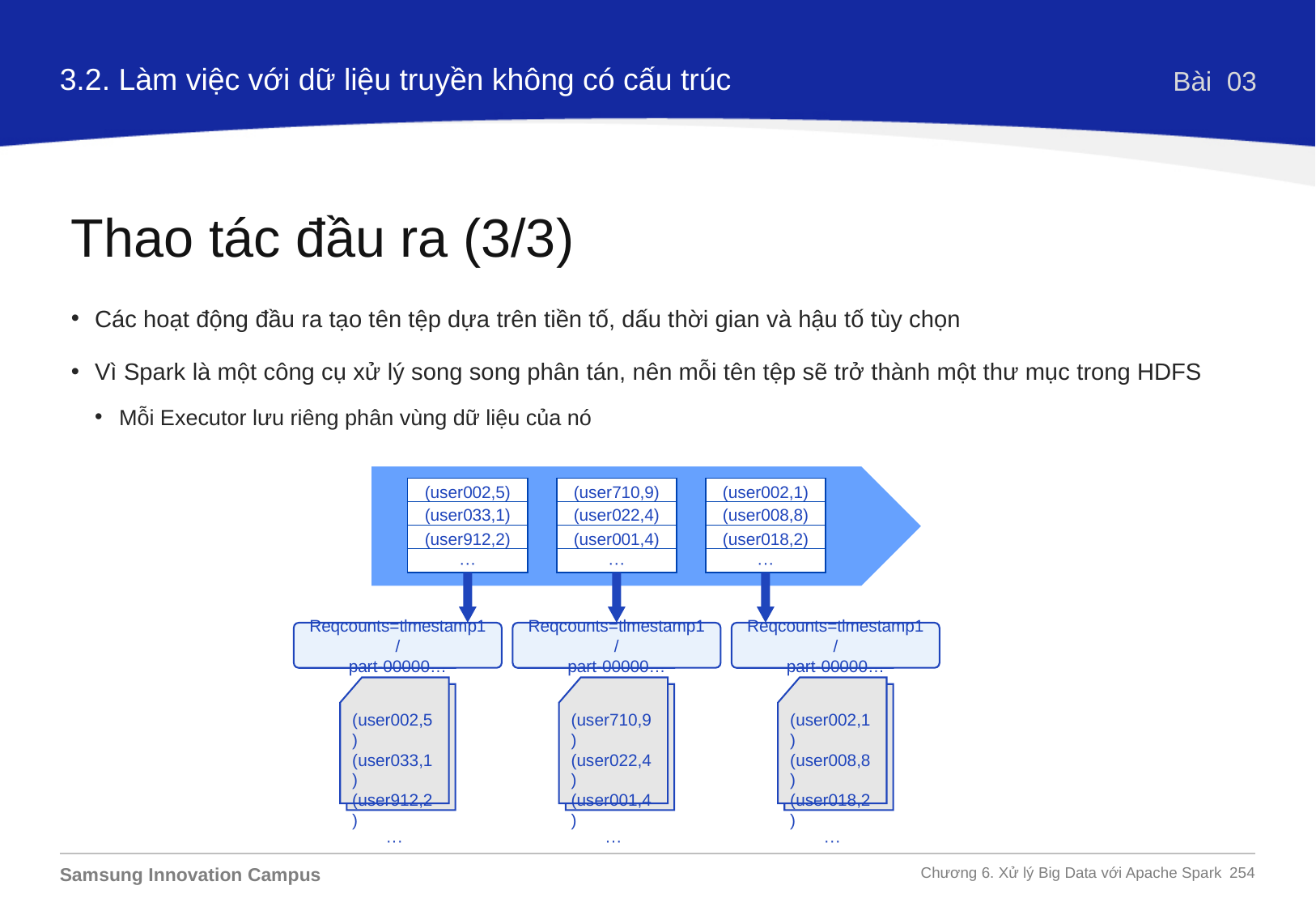

3.2. Làm việc với dữ liệu truyền không có cấu trúc
Bài  03
Thao tác đầu ra (3/3)
Các hoạt động đầu ra tạo tên tệp dựa trên tiền tố, dấu thời gian và hậu tố tùy chọn
Vì Spark là một công cụ xử lý song song phân tán, nên mỗi tên tệp sẽ trở thành một thư mục trong HDFS
Mỗi Executor lưu riêng phân vùng dữ liệu của nó

| (user002,5) |
| --- |
| (user033,1) |
| (user912,2) |
| ··· |
| (user710,9) |
| --- |
| (user022,4) |
| (user001,4) |
| ··· |
| (user002,1) |
| --- |
| (user008,8) |
| (user018,2) |
| ··· |

Reqcounts=tlmestamp1/
part-00000…
(user002,5)
(user033,1)
(user912,2)
···

Reqcounts=tlmestamp1/
part-00000…
(user710,9)
(user022,4)
(user001,4)
···

Reqcounts=tlmestamp1/
part-00000…
(user002,1)
(user008,8)
(user018,2)
···